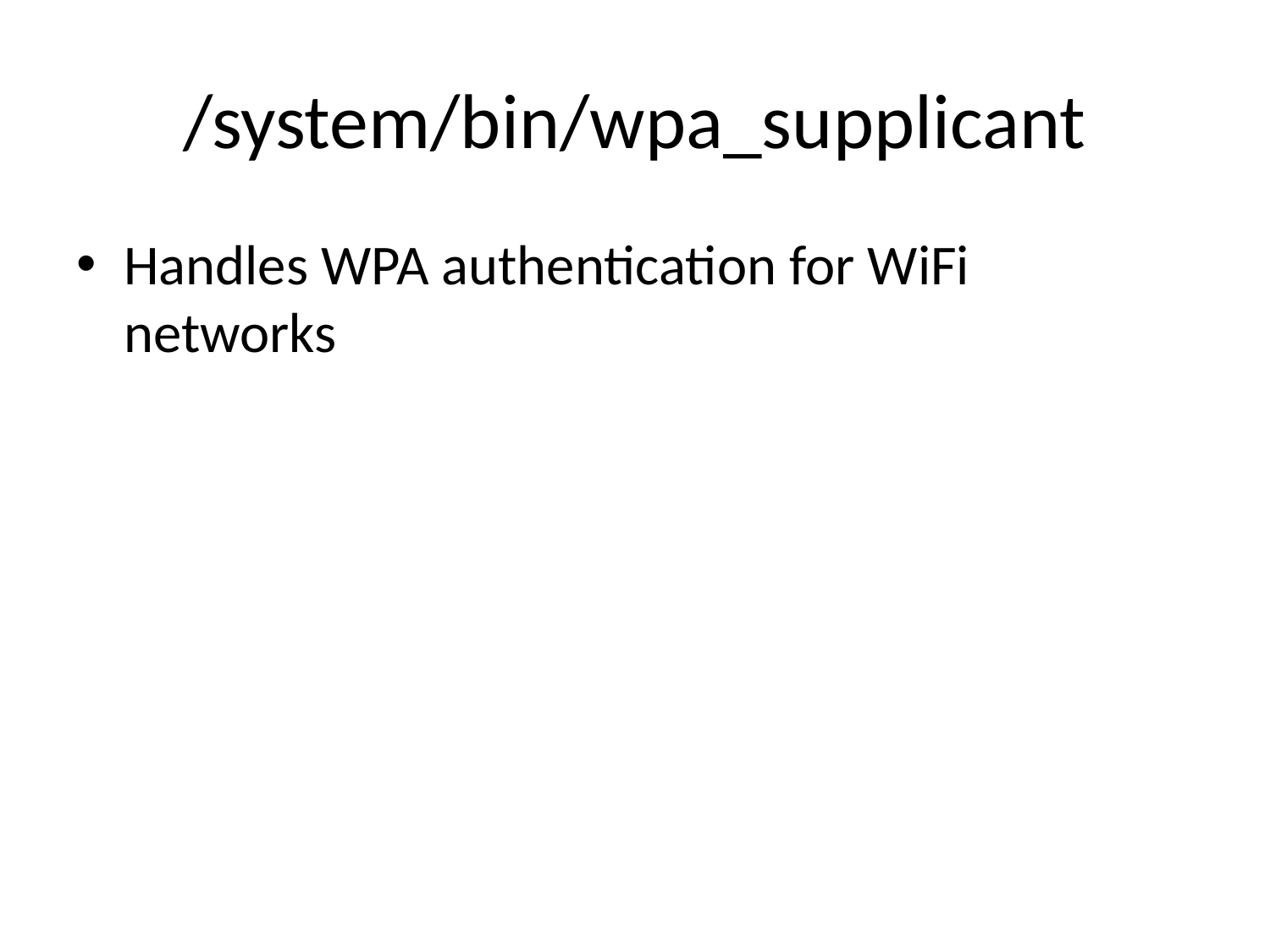

# /system/bin/wpa_supplicant
Handles WPA authentication for WiFi networks